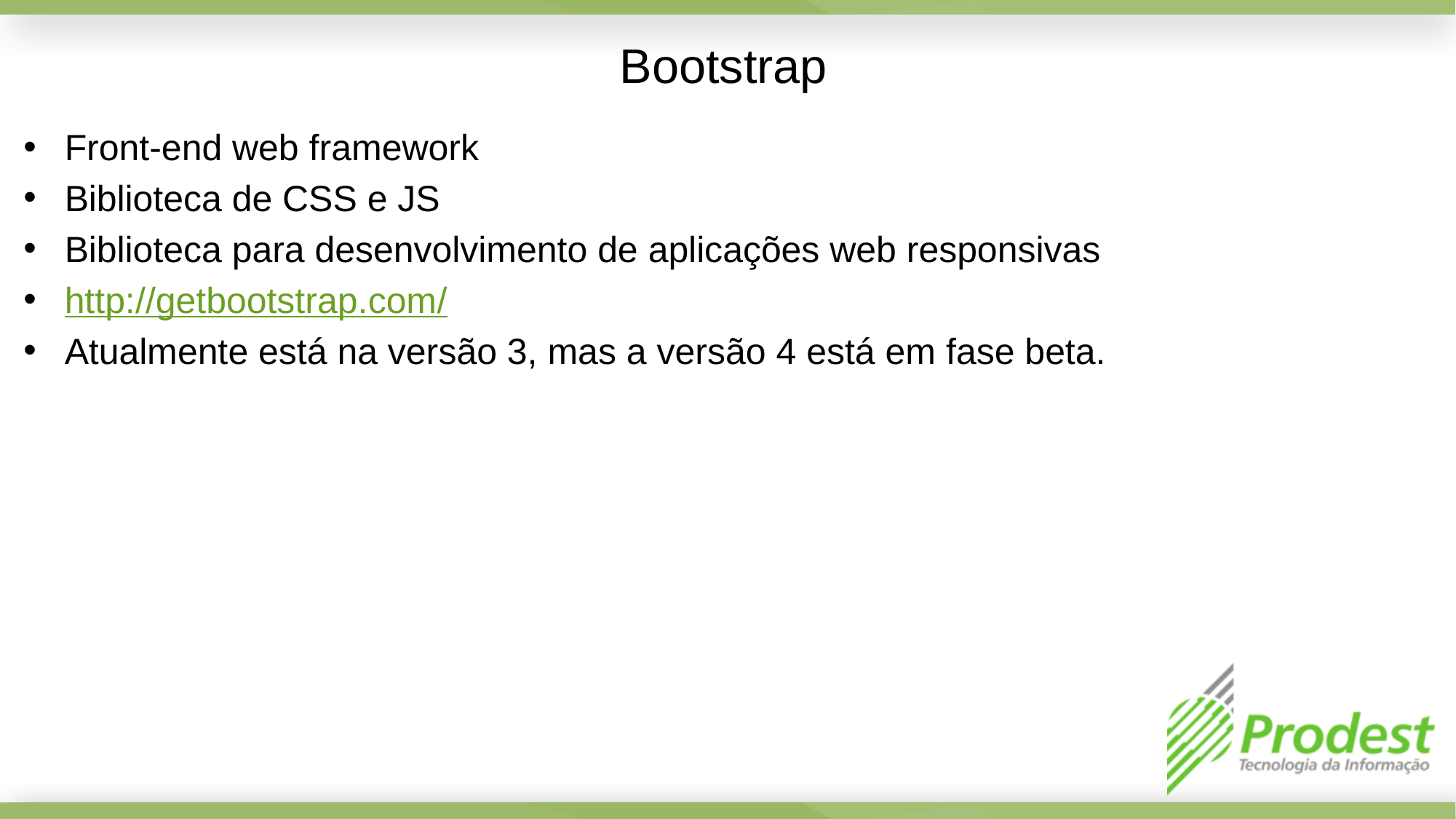

Bootstrap
Front-end web framework
Biblioteca de CSS e JS
Biblioteca para desenvolvimento de aplicações web responsivas
http://getbootstrap.com/
Atualmente está na versão 3, mas a versão 4 está em fase beta.